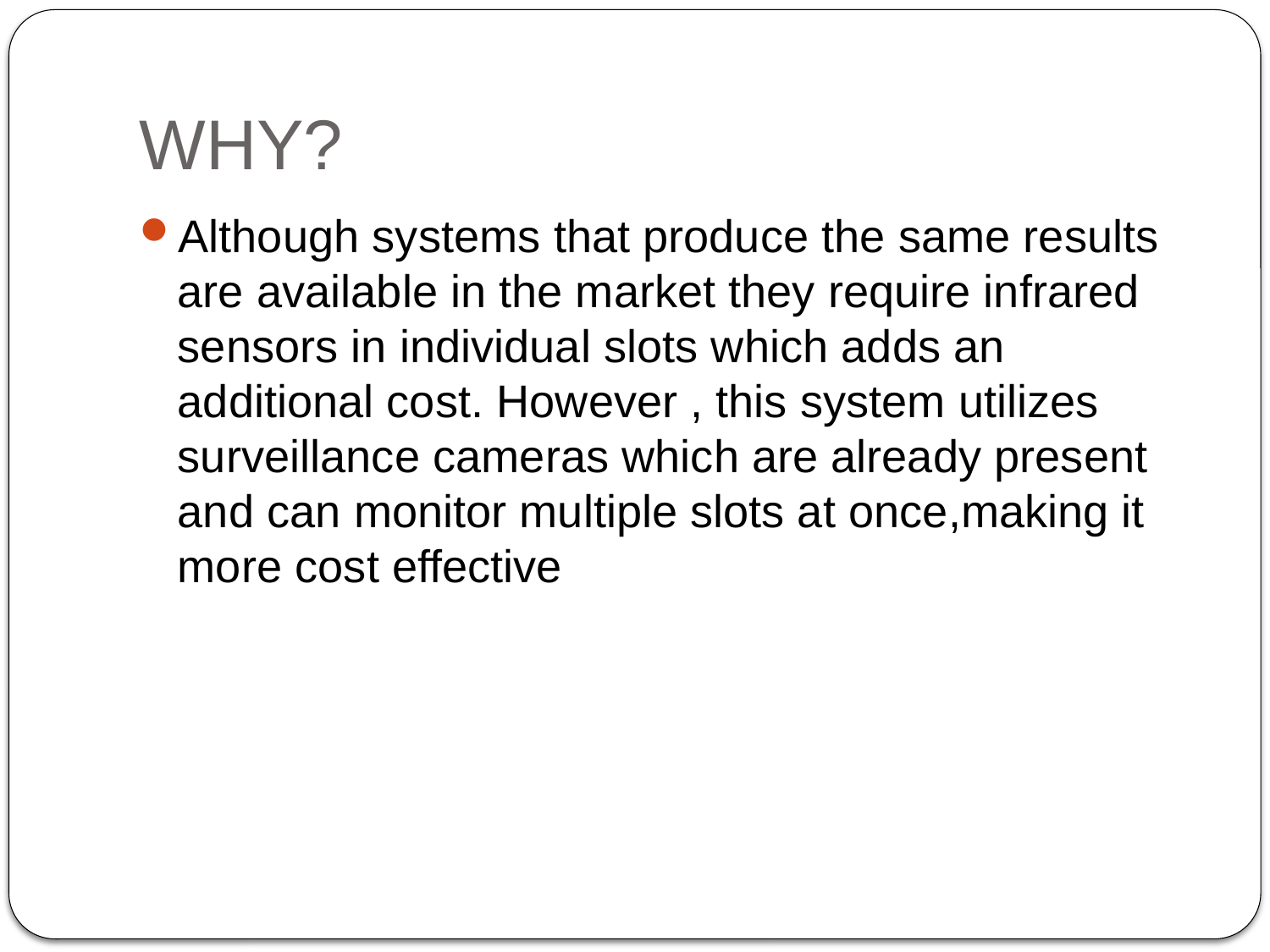

# WHY?
Although systems that produce the same results are available in the market they require infrared sensors in individual slots which adds an additional cost. However , this system utilizes surveillance cameras which are already present and can monitor multiple slots at once,making it more cost effective